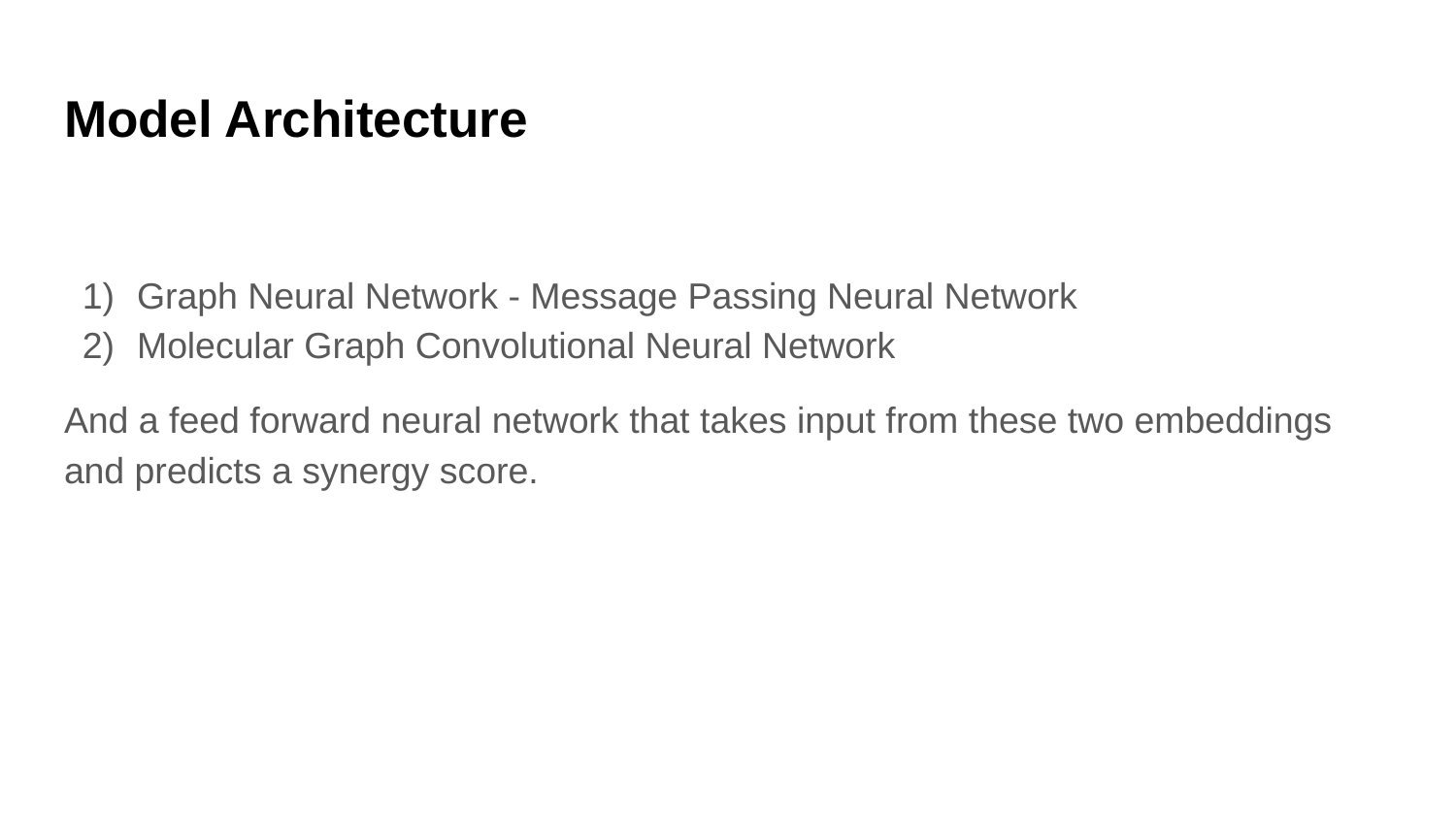

# Model Architecture

Graph Neural Network - Message Passing Neural Network
Molecular Graph Convolutional Neural Network
And a feed forward neural network that takes input from these two embeddings and predicts a synergy score.